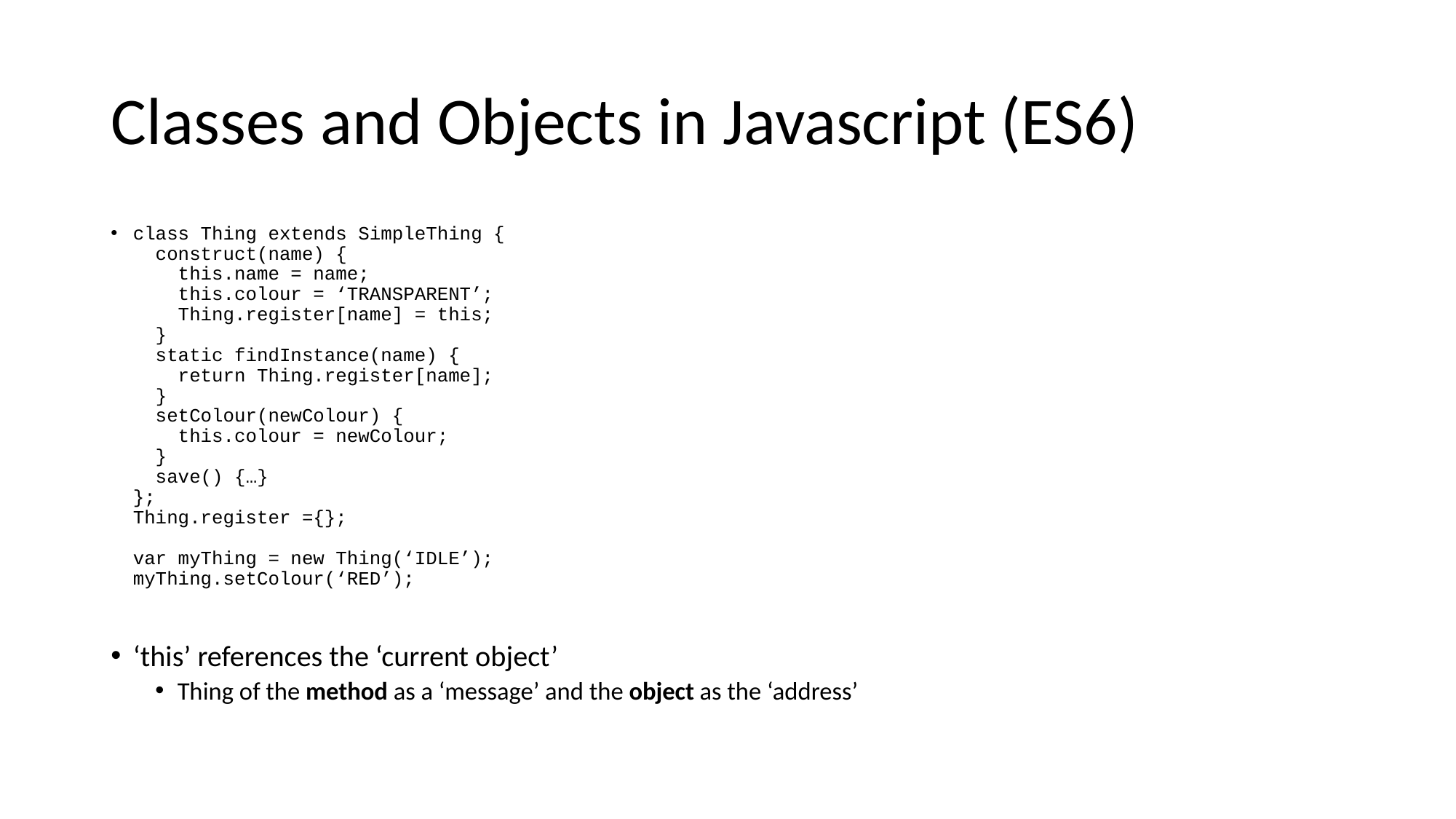

# Classes and Objects in Javascript (ES6)
class Thing extends SimpleThing {
  construct(name) {
    this.name = name;
    this.colour = ‘TRANSPARENT’;
    Thing.register[name] = this;
  }
  static findInstance(name) {
    return Thing.register[name];
  }
  setColour(newColour) {
    this.colour = newColour;
  }
  save() {…}
};
Thing.register ={};
var myThing = new Thing(‘IDLE’);
myThing.setColour(‘RED’);

‘this’ references the ‘current object’
Thing of the method as a ‘message’ and the object as the ‘address’